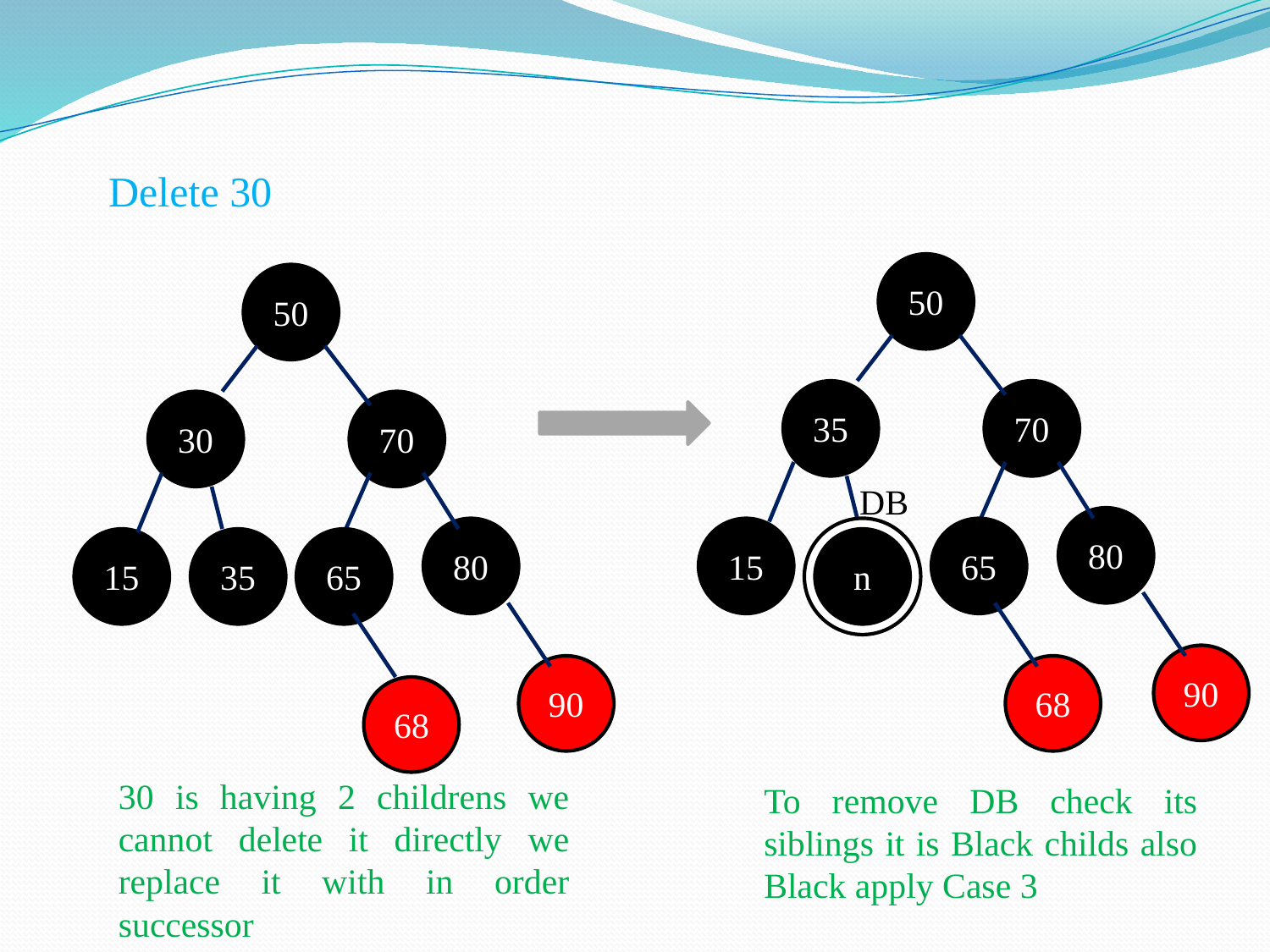

Delete 30
50
50
35
70
30
70

DB
80
80
15

65
15
35
65
n
90
90
68
68
30 is having 2 childrens we cannot delete it directly we replace it with in order successor
To remove DB check its siblings it is Black childs also Black apply Case 3